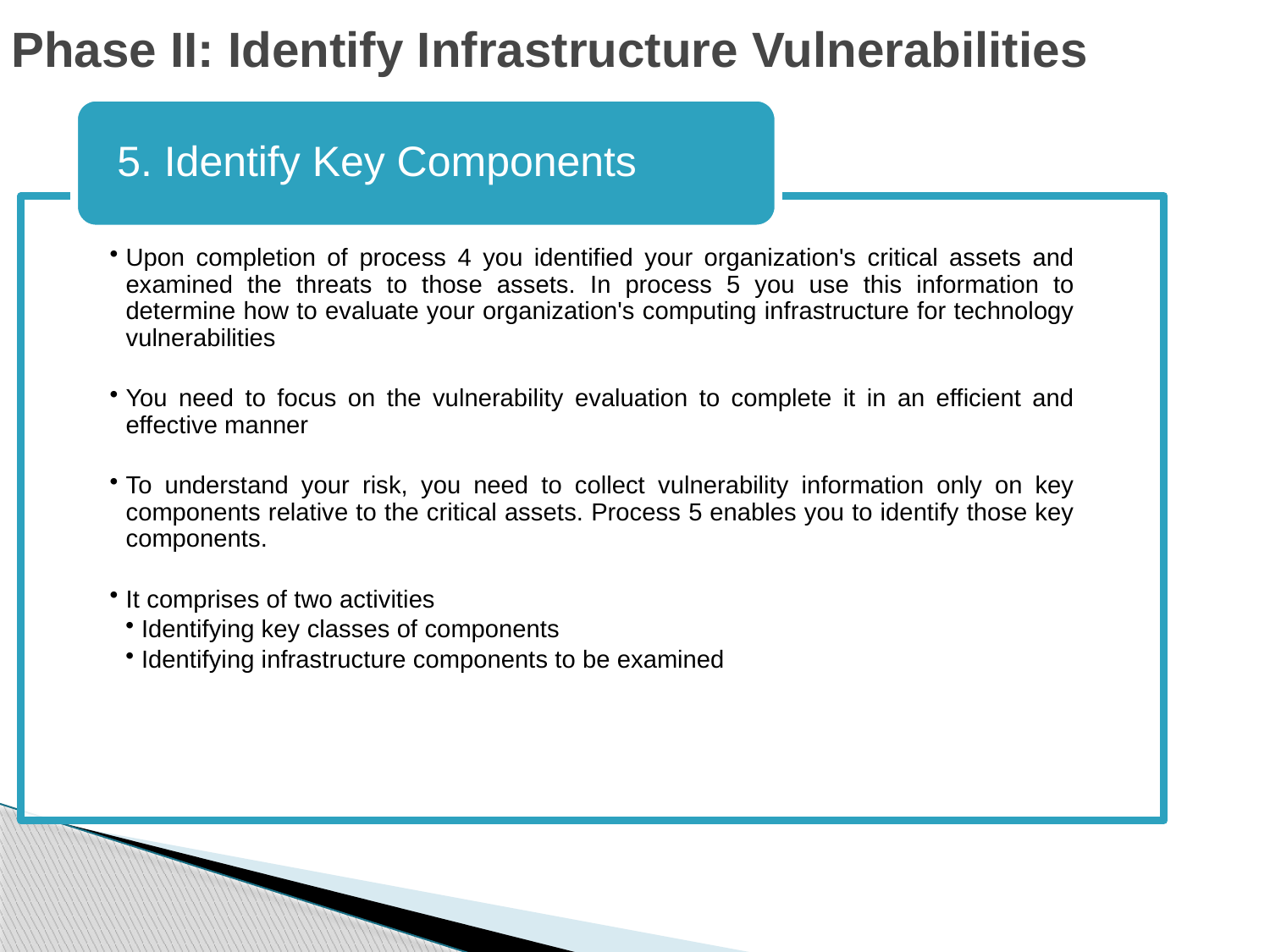

# Phase II: Identify Infrastructure Vulnerabilities
Upon completion of process 4 you identified your organization's critical assets and examined the threats to those assets. In process 5 you use this information to determine how to evaluate your organization's computing infrastructure for technology vulnerabilities

You need to focus on the vulnerability evaluation to complete it in an efficient and effective manner

To understand your risk, you need to collect vulnerability information only on key components relative to the critical assets. Process 5 enables you to identify those key components.

It comprises of two activities
Identifying key classes of components
Identifying infrastructure components to be examined
5. Identify Key Components